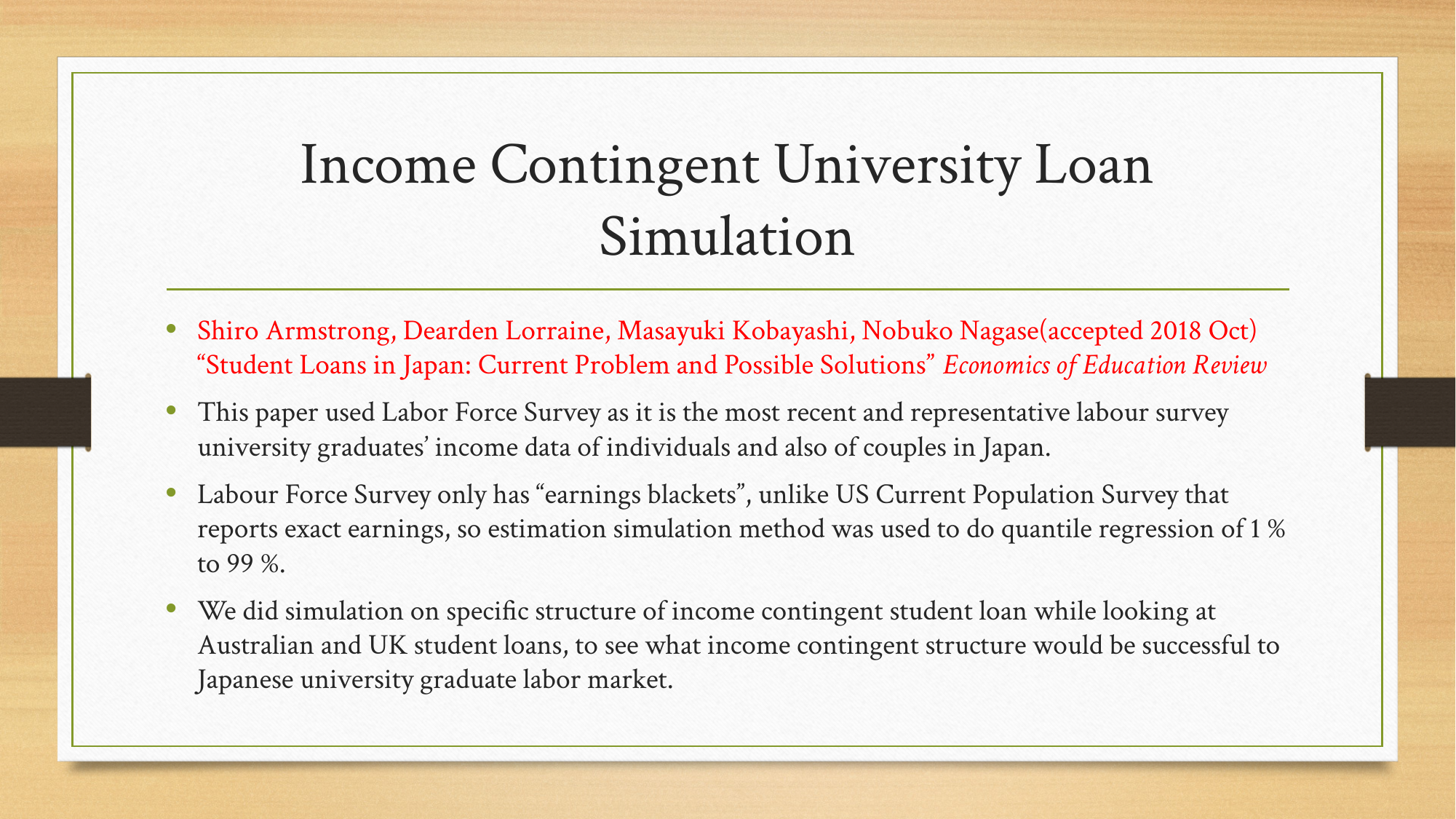

# Income Contingent University Loan Simulation
Shiro Armstrong, Dearden Lorraine, Masayuki Kobayashi, Nobuko Nagase(accepted 2018 Oct) “Student Loans in Japan: Current Problem and Possible Solutions” Economics of Education Review
This paper used Labor Force Survey as it is the most recent and representative labour survey university graduates’ income data of individuals and also of couples in Japan.
Labour Force Survey only has “earnings blackets”, unlike US Current Population Survey that reports exact earnings, so estimation simulation method was used to do quantile regression of 1 % to 99 %.
We did simulation on specific structure of income contingent student loan while looking at Australian and UK student loans, to see what income contingent structure would be successful to Japanese university graduate labor market.